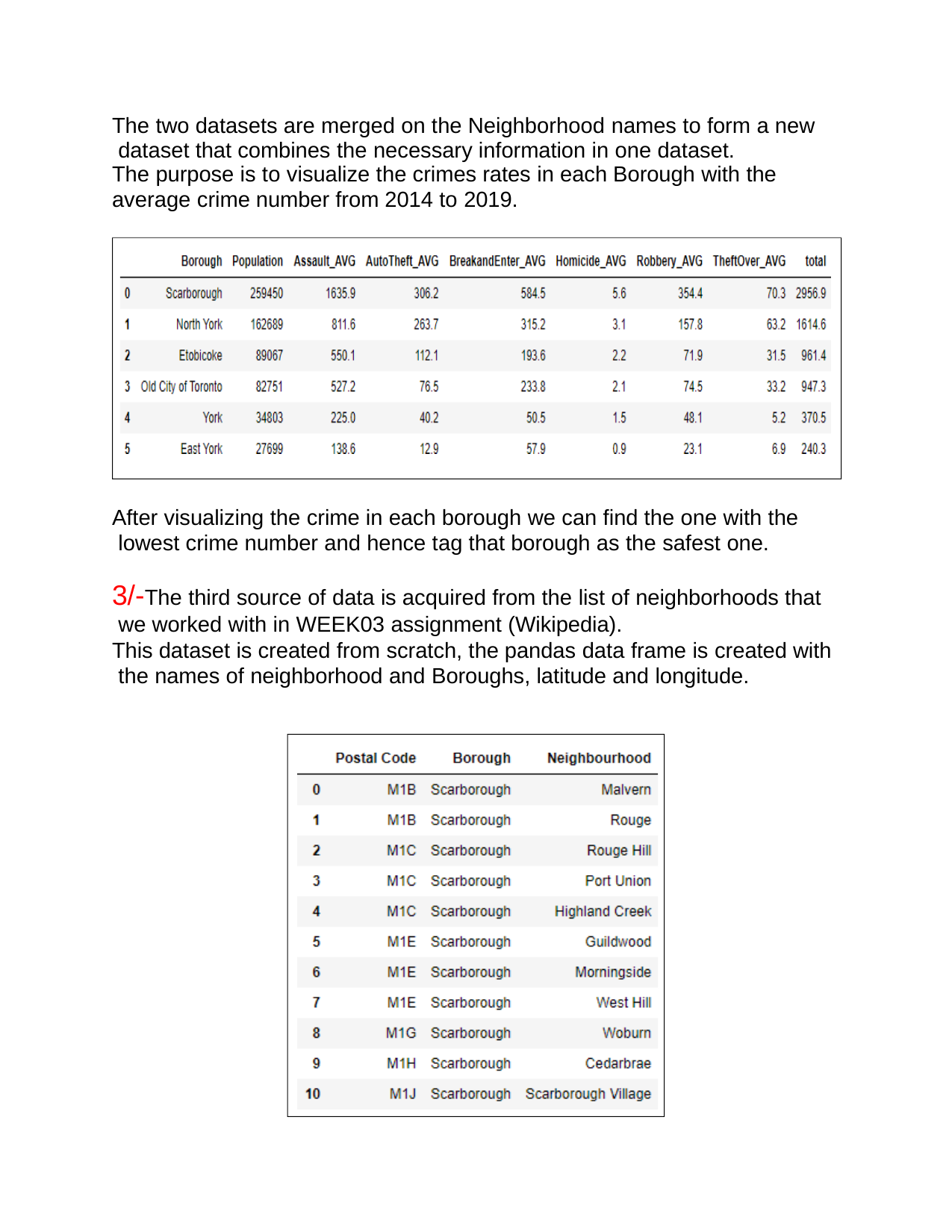

The two datasets are merged on the Neighborhood names to form a new  dataset that combines the necessary information in one dataset.
The purpose is to visualize the crimes rates in each Borough with the
average crime number from 2014 to 2019.

After visualizing the crime in each borough we can find the one with the  lowest crime number and hence tag that borough as the safest one.

3/-The third source of data is acquired from the list of neighborhoods that  we worked with in WEEK03 assignment (Wikipedia).
This dataset is created from scratch, the pandas data frame is created with  the names of neighborhood and Boroughs, latitude and longitude.